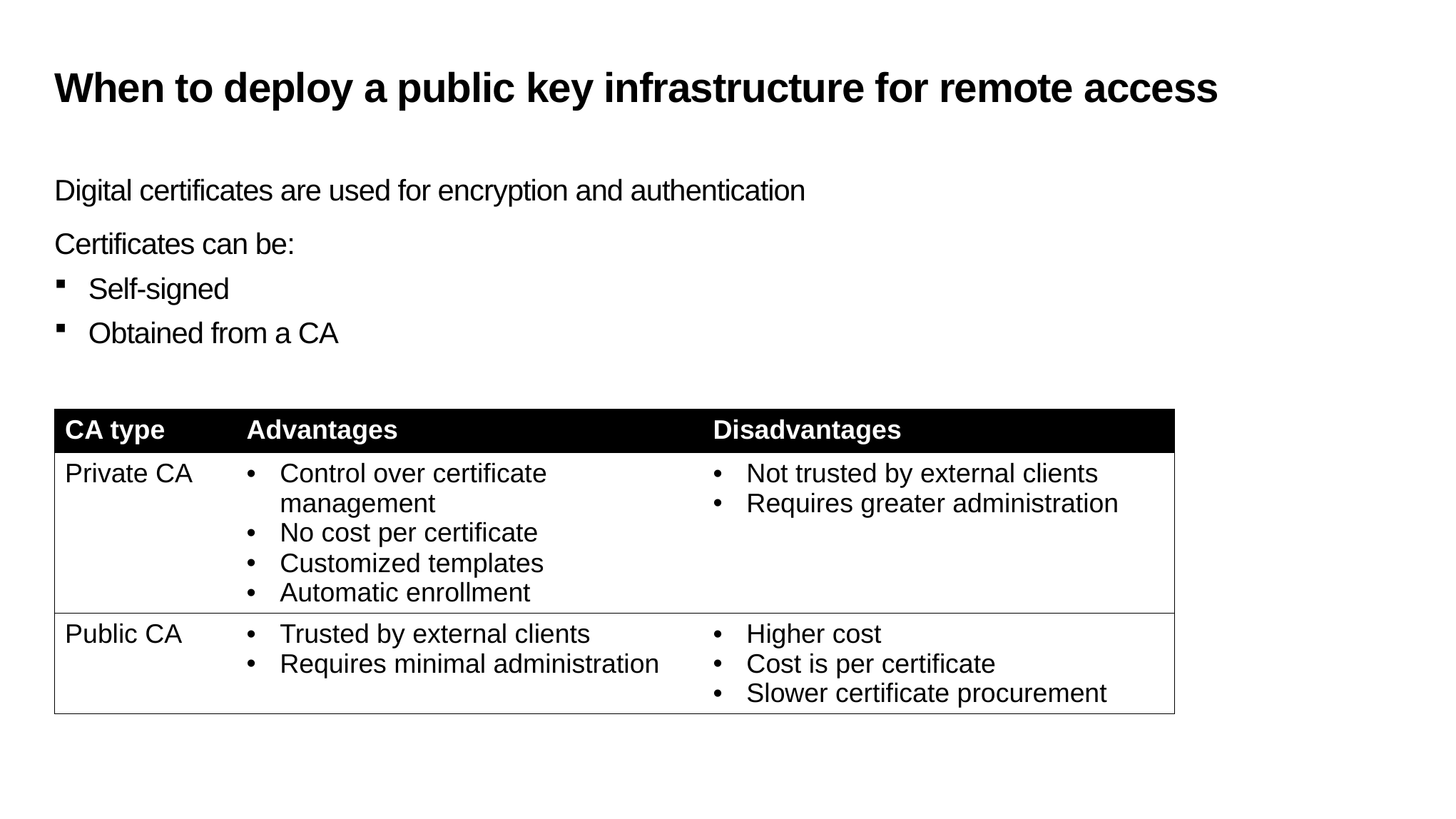

# When to deploy a public key infrastructure for remote access
Digital certificates are used for encryption and authentication
Certificates can be:
Self-signed
Obtained from a CA
| CA type | Advantages | Disadvantages |
| --- | --- | --- |
| Private CA | Control over certificate management No cost per certificate Customized templates Automatic enrollment | Not trusted by external clients Requires greater administration |
| Public CA | Trusted by external clients Requires minimal administration | Higher cost Cost is per certificate Slower certificate procurement |